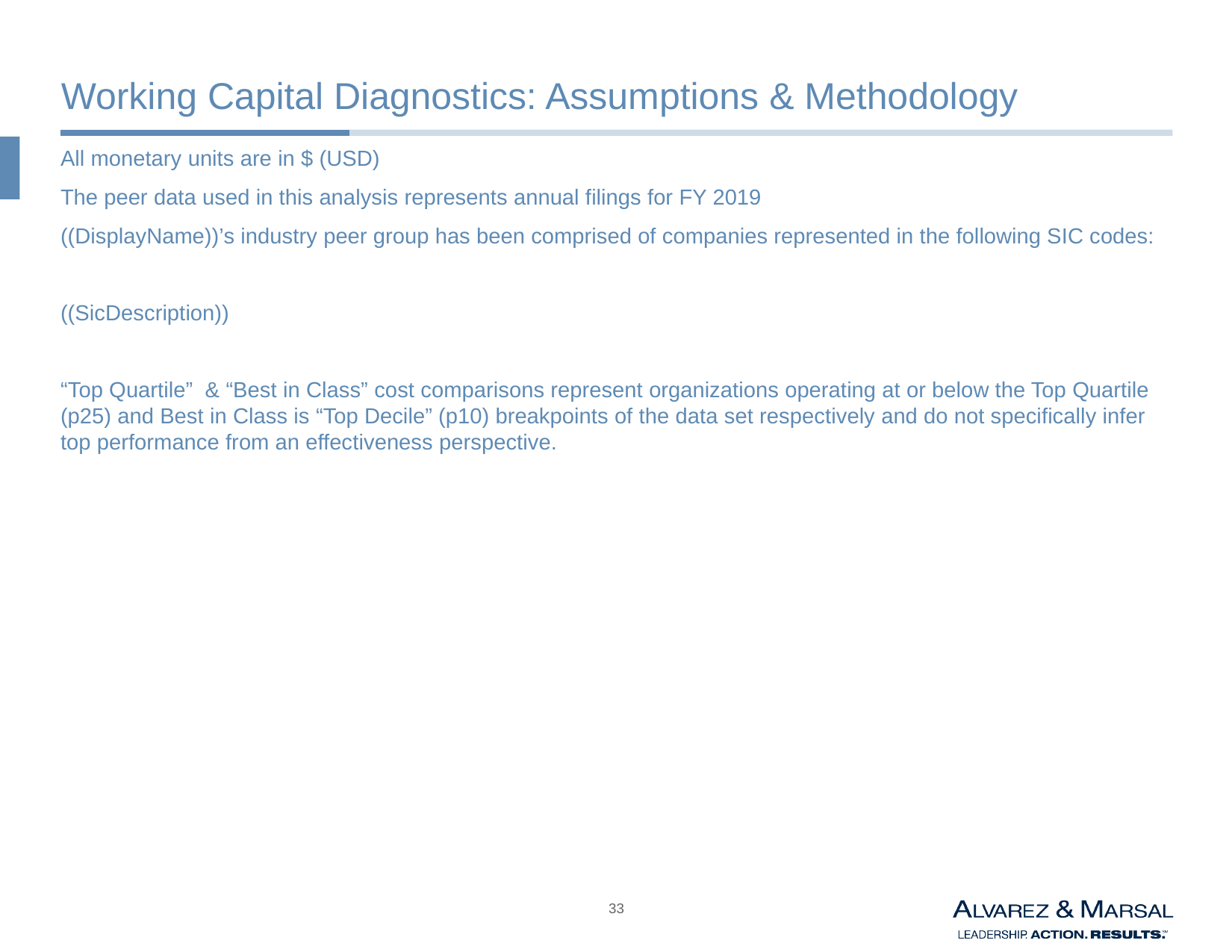

# Working Capital Diagnostics: Assumptions & Methodology
All monetary units are in $ (USD)
The peer data used in this analysis represents annual filings for FY 2019
((DisplayName))’s industry peer group has been comprised of companies represented in the following SIC codes:

((SicDescription))

“Top Quartile”  & “Best in Class” cost comparisons represent organizations operating at or below the Top Quartile (p25) and Best in Class is “Top Decile” (p10) breakpoints of the data set respectively and do not specifically infer top performance from an effectiveness perspective.

33